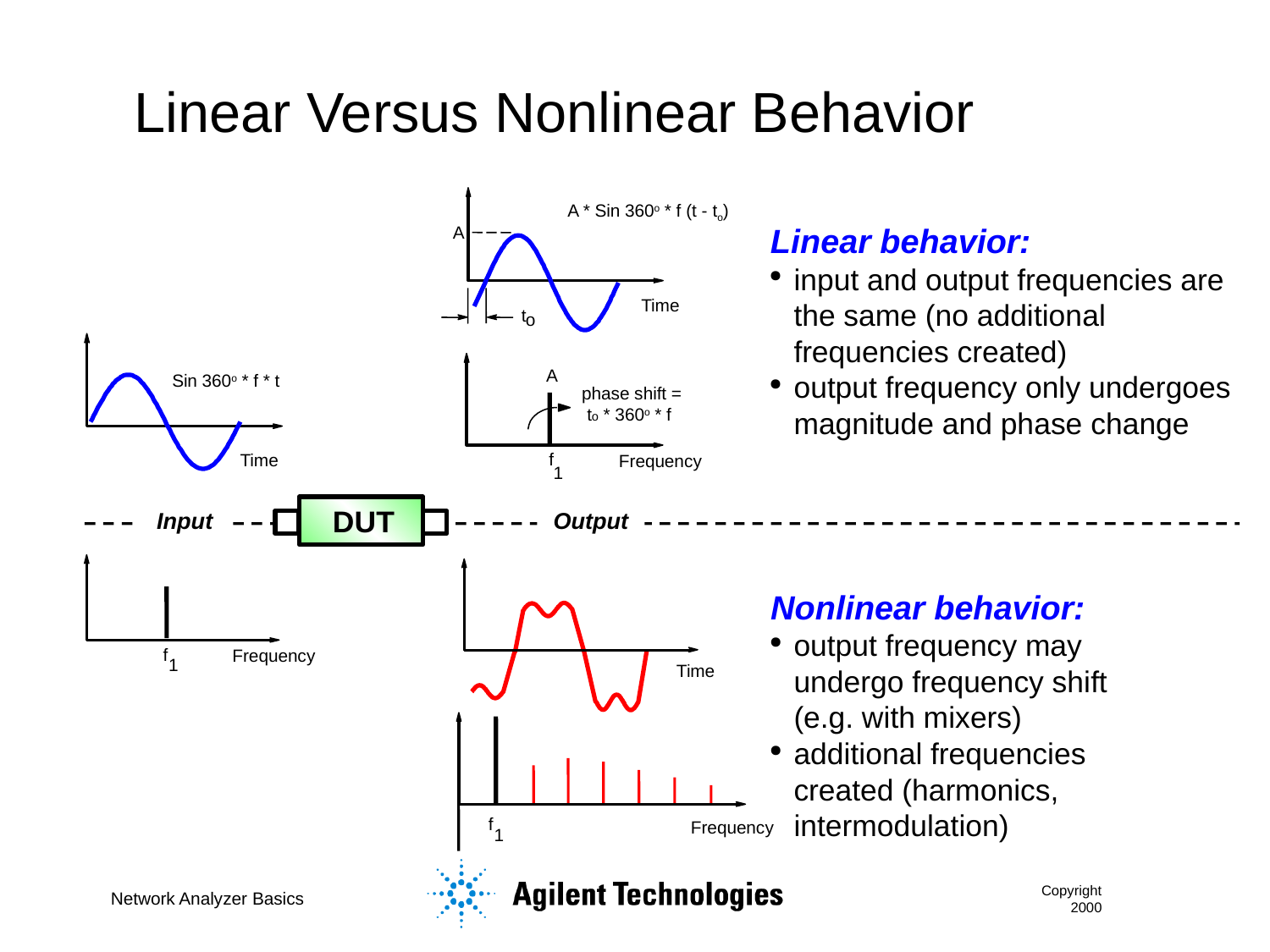

Linear Versus Nonlinear Behavior
 A * Sin 360o * f (t - to)

A

Time
t
o

Linear behavior:
input and output frequencies are the same (no additional frequencies created)
output frequency only undergoes magnitude and phase change

Sin 360o * f * t

Time

A
 phase shift = to * 360o * f

f
Frequency
1

DUT
Input
Output

Time

Nonlinear behavior:
output frequency may undergo frequency shift (e.g. with mixers)
additional frequencies created (harmonics, intermodulation)

f
1
Frequency

f
1
Frequency
Copyright 2000
Network Analyzer Basics